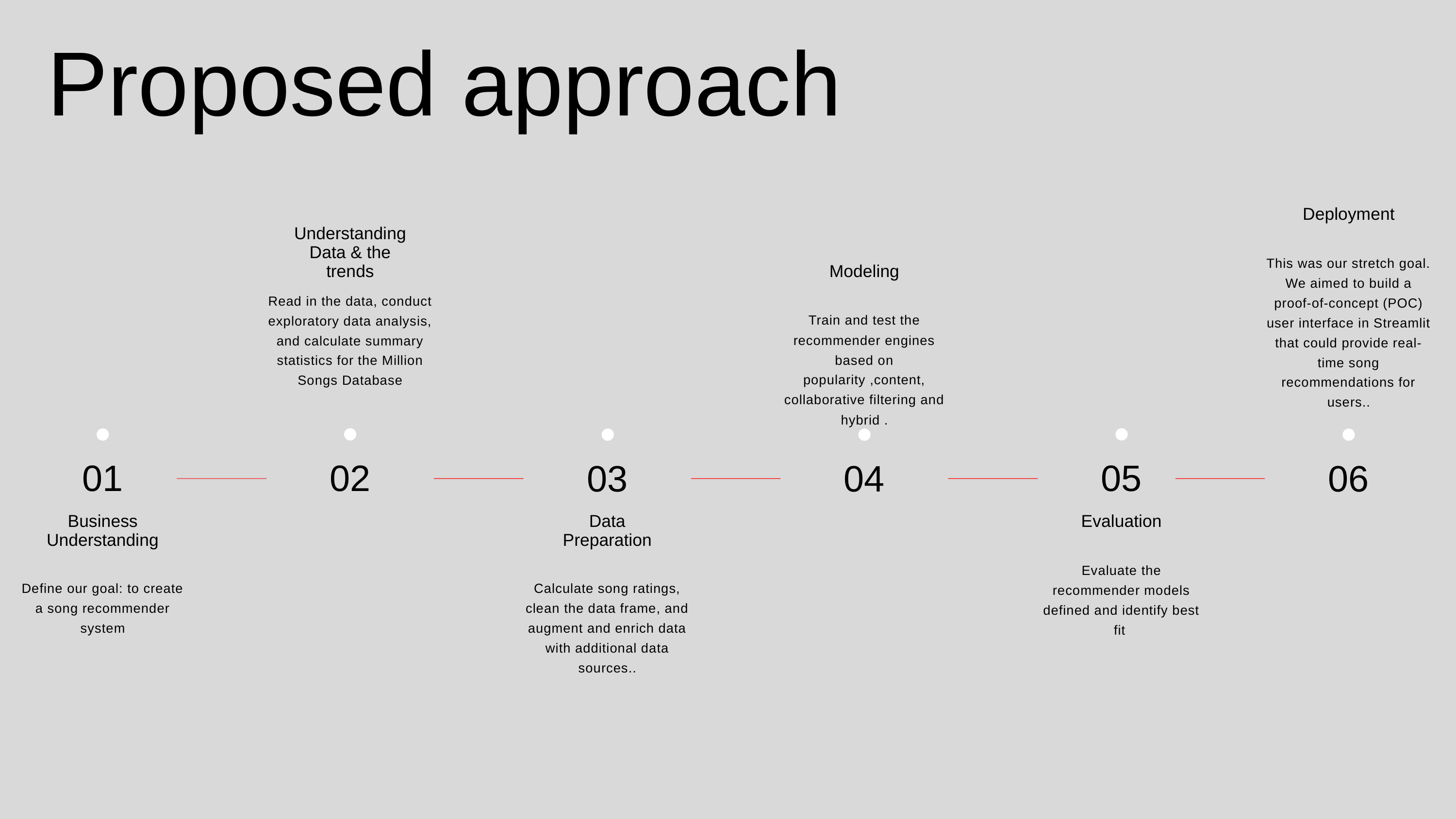

Proposed approach
Deployment

This was our stretch goal. We aimed to build a proof-of-concept (POC) user interface in Streamlit that could provide real-time song recommendations for users..

06
Understanding Data & the trends

Read in the data, conduct exploratory data analysis, and calculate summary statistics for the Million Songs Database

02
Modeling

Train and test the recommender engines based on popularity ,content, collaborative filtering and hybrid .

04

05
Evaluation

Evaluate the recommender models defined and identify best fit

01
Business Understanding

Define our goal: to create a song recommender system

03
Data Preparation

Calculate song ratings, clean the data frame, and augment and enrich data with additional data sources..